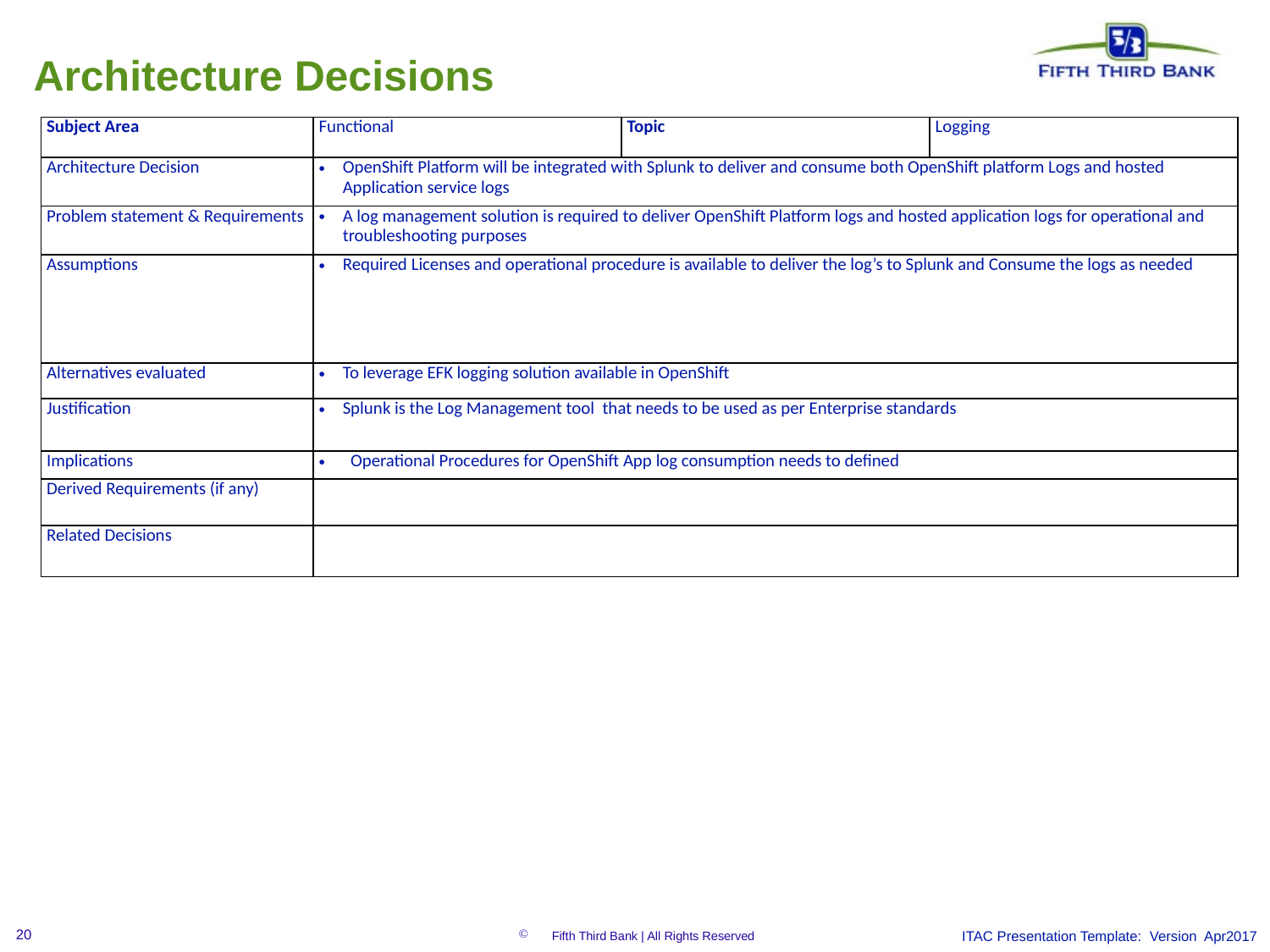

Architecture Decisions
| Subject Area | Functional | Topic | Logging |
| --- | --- | --- | --- |
| Architecture Decision | OpenShift Platform will be integrated with Splunk to deliver and consume both OpenShift platform Logs and hosted Application service logs |  |  |
| Problem statement & Requirements | A log management solution is required to deliver OpenShift Platform logs and hosted application logs for operational and troubleshooting purposes |  |  |
| Assumptions | Required Licenses and operational procedure is available to deliver the log’s to Splunk and Consume the logs as needed |  |  |
| Alternatives evaluated | To leverage EFK logging solution available in OpenShift |  |  |
| Justification | Splunk is the Log Management tool that needs to be used as per Enterprise standards |  |  |
| Implications | Operational Procedures for OpenShift App log consumption needs to defined |  |  |
| Derived Requirements (if any) |  |  |  |
| Related Decisions |  |  |  |
ITAC Presentation Template:  Version  Apr2017